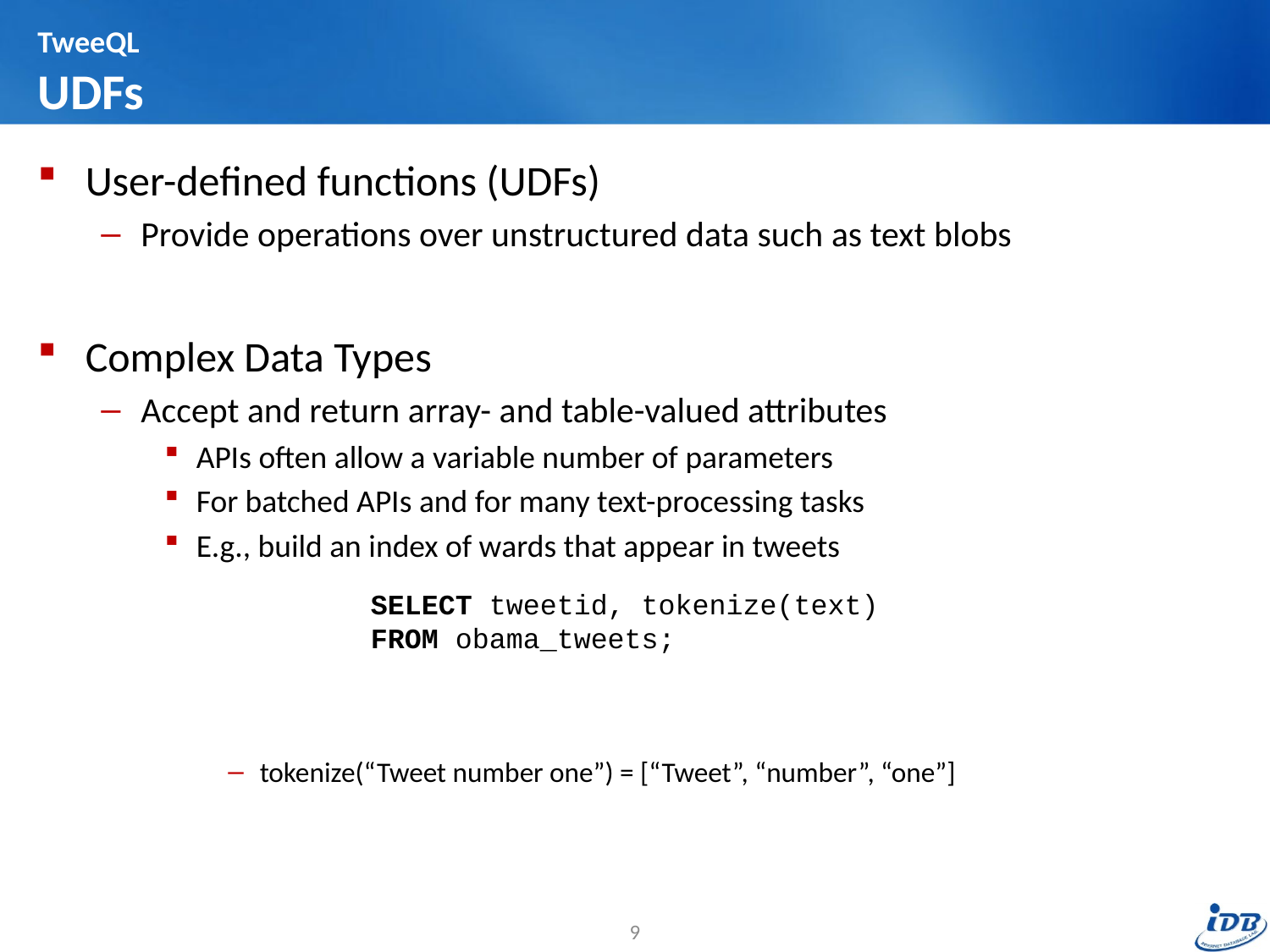

# TweeQL UDFs
User-defined functions (UDFs)
Provide operations over unstructured data such as text blobs

Complex Data Types
Accept and return array- and table-valued attributes
APIs often allow a variable number of parameters
For batched APIs and for many text-processing tasks
E.g., build an index of wards that appear in tweets

tokenize(“Tweet number one”) = [“Tweet”, “number”, “one”]

SELECT tweetid, tokenize(text)
FROM obama_tweets;
9